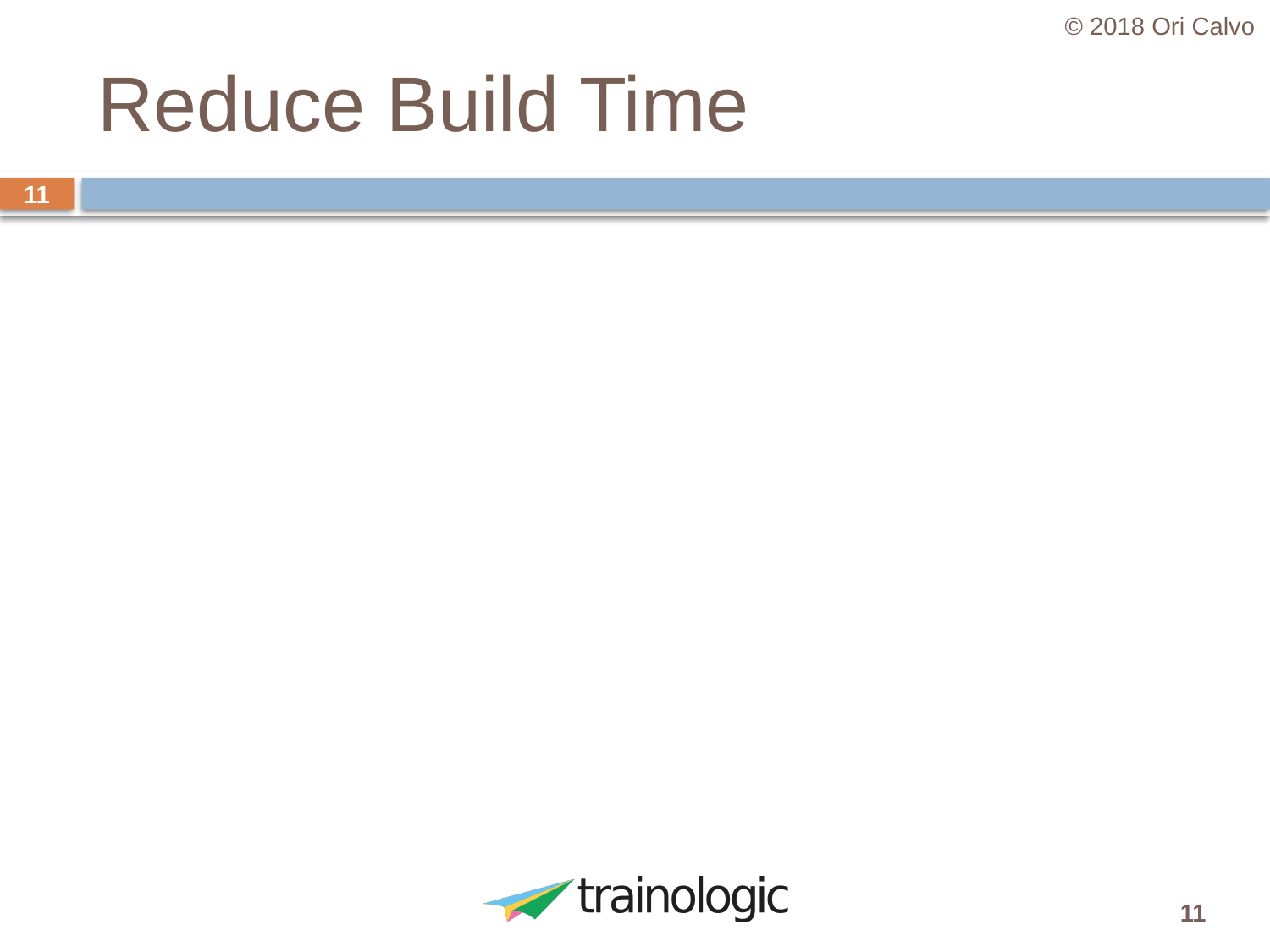

© 2018 Ori Calvo
# Reduce Build Time
11